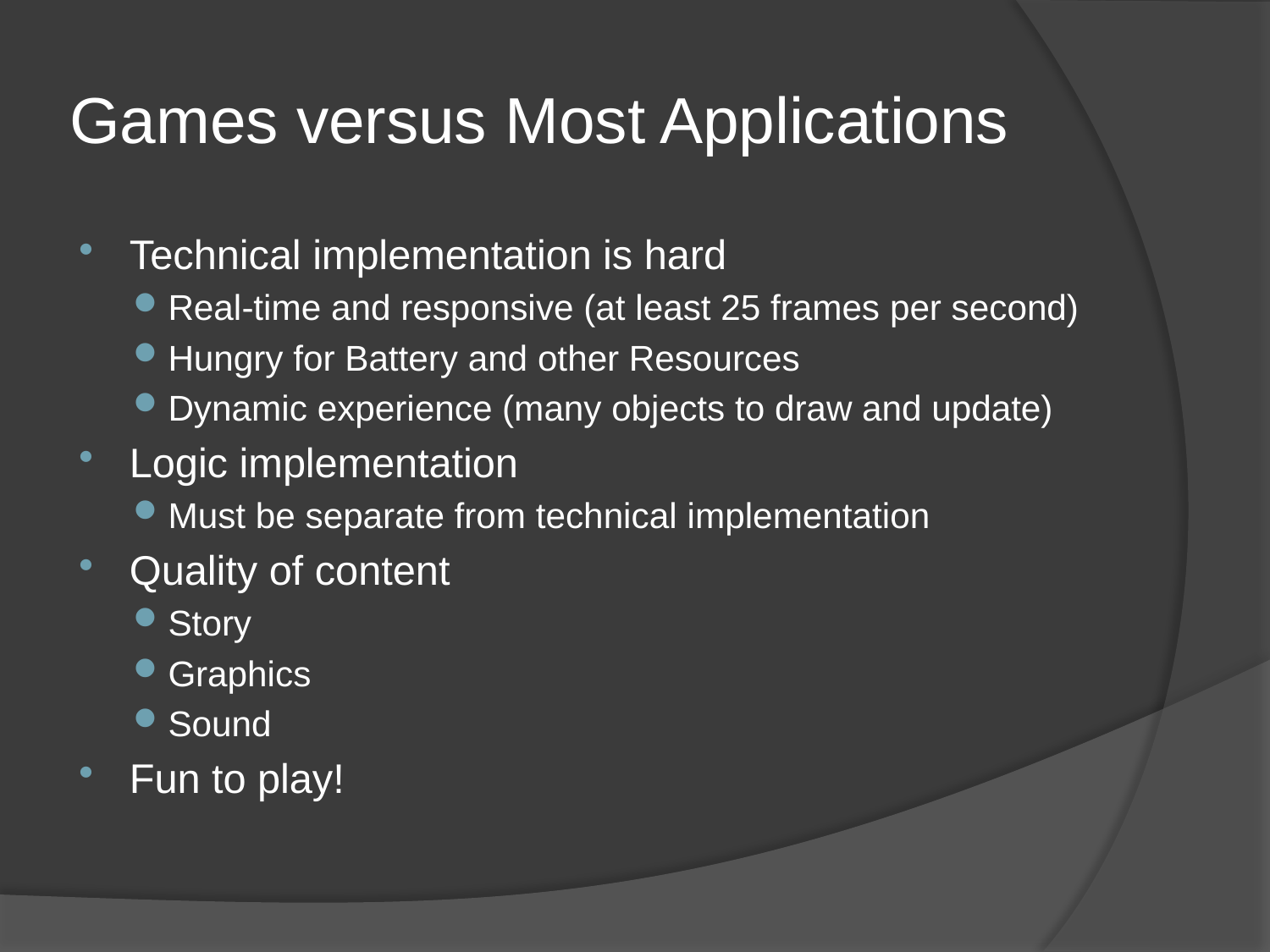

# Games versus Most Applications
Technical implementation is hard
Real-time and responsive (at least 25 frames per second)
Hungry for Battery and other Resources
Dynamic experience (many objects to draw and update)
Logic implementation
Must be separate from technical implementation
Quality of content
Story
Graphics
Sound
Fun to play!